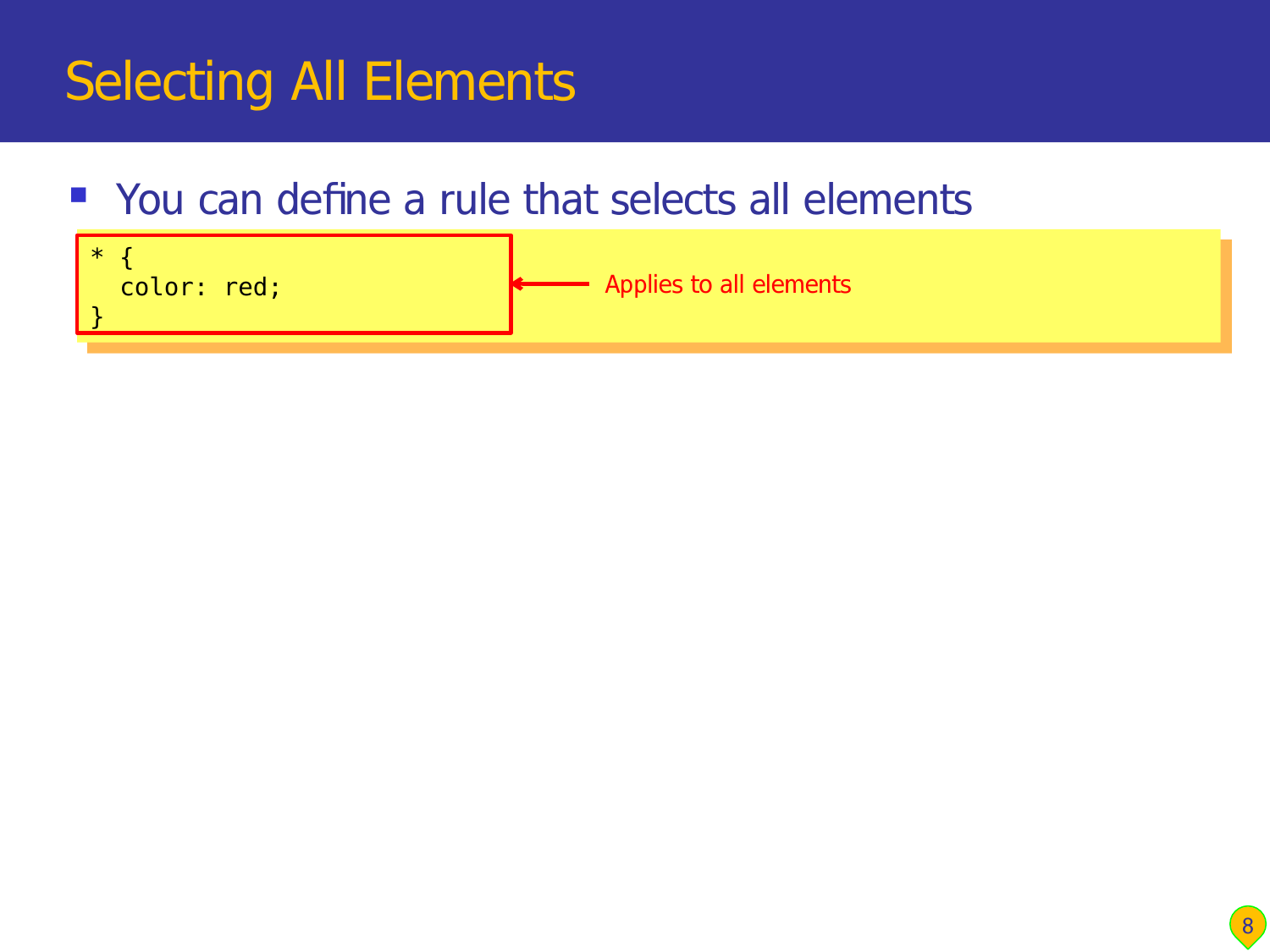

# Selecting All Elements
You can define a rule that selects all elements
* {
  color: red;
}

Applies to all elements
8